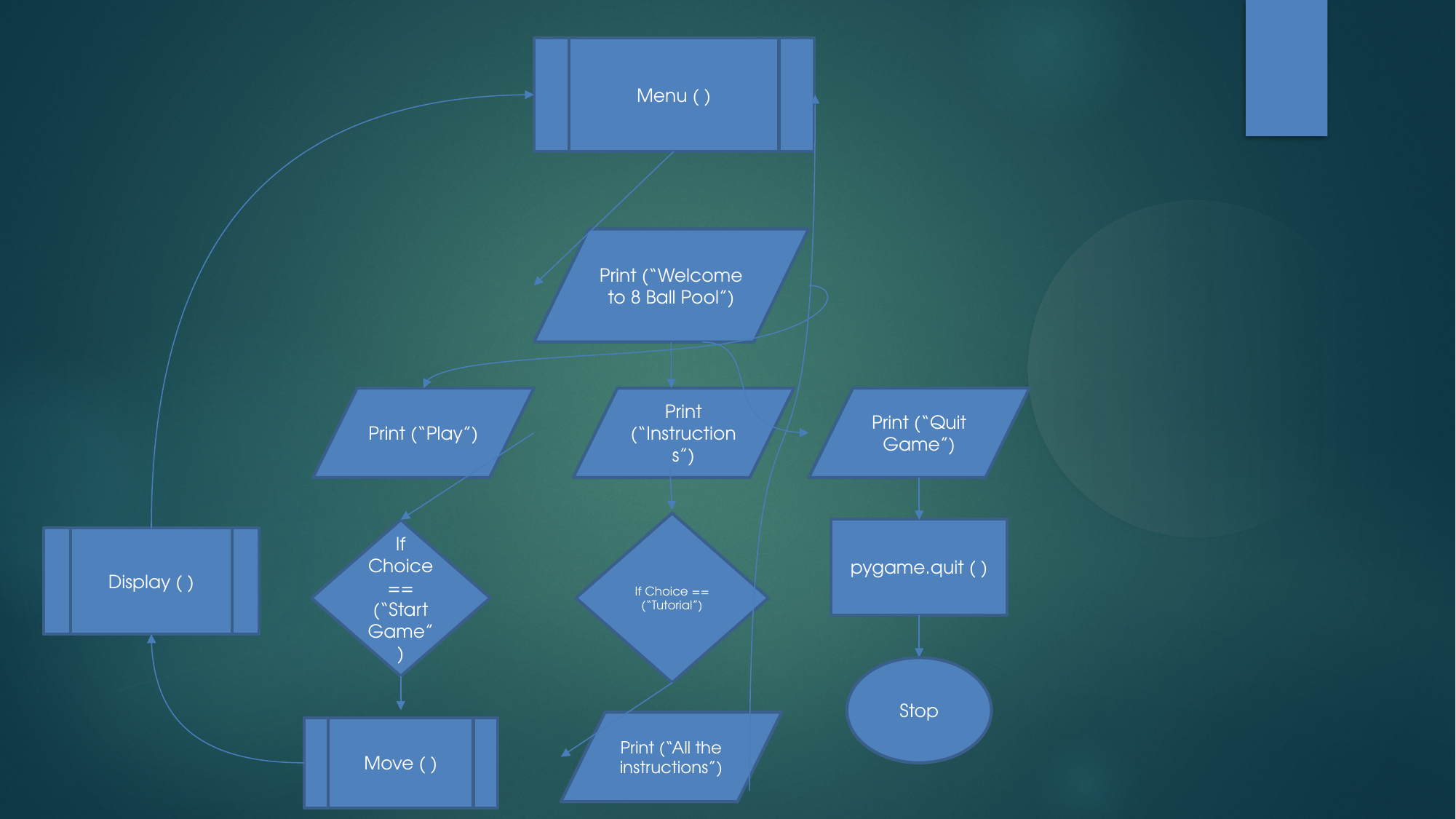

Menu ( )
Print (“Welcome to 8 Ball Pool”)
Print (“Play”)
Print (“Instructions”)
Print (“Quit Game”)
If Choice == (“Tutorial”)
pygame.quit ( )
If Choice == (“Start Game”)
Display ( )
Stop
Print (“All the instructions”)
Move ( )